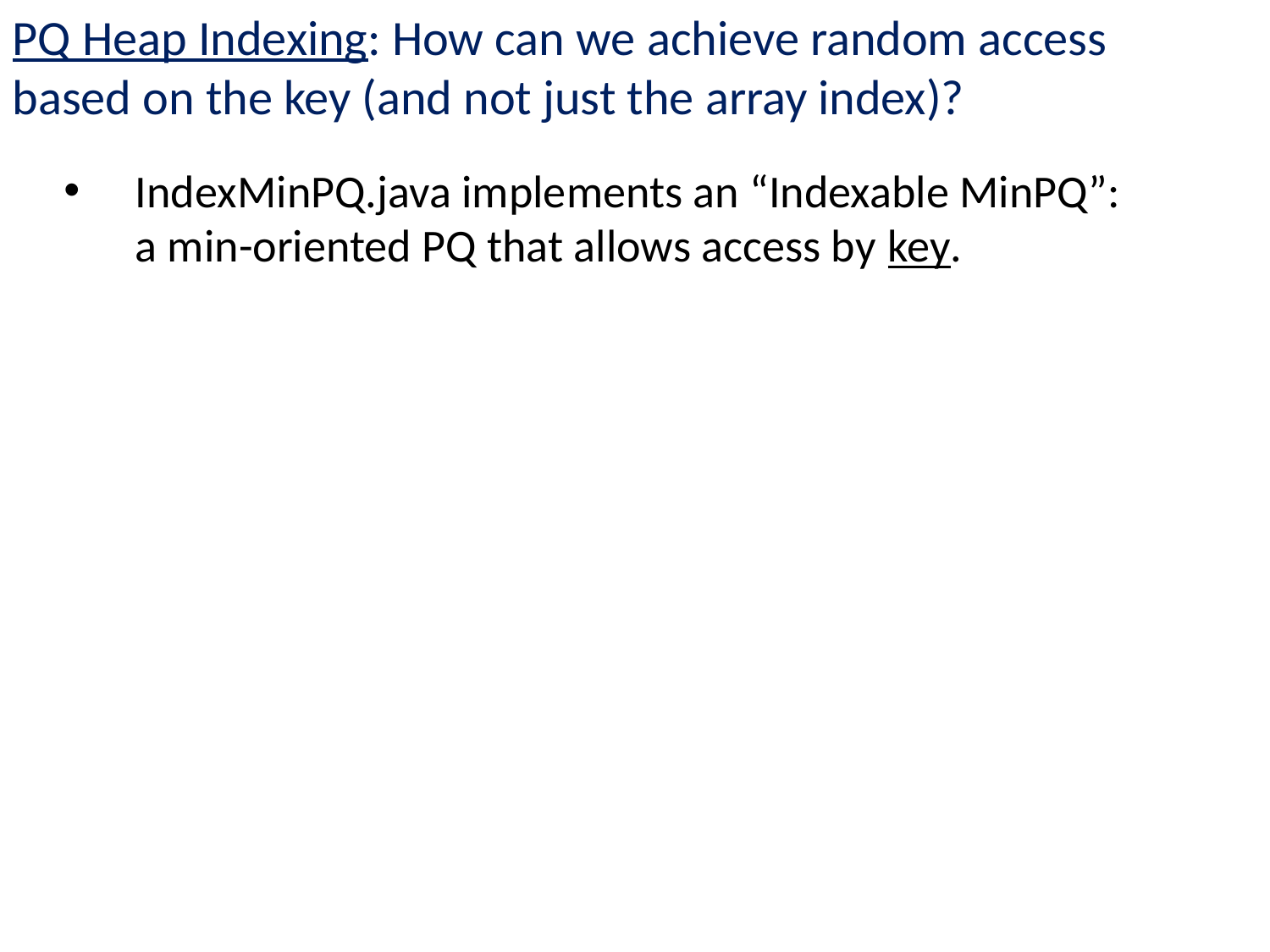

PQ Heap Indexing: How can we achieve random access based on the key (and not just the array index)?
IndexMinPQ.java implements an “Indexable MinPQ”: a min-oriented PQ that allows access by key.